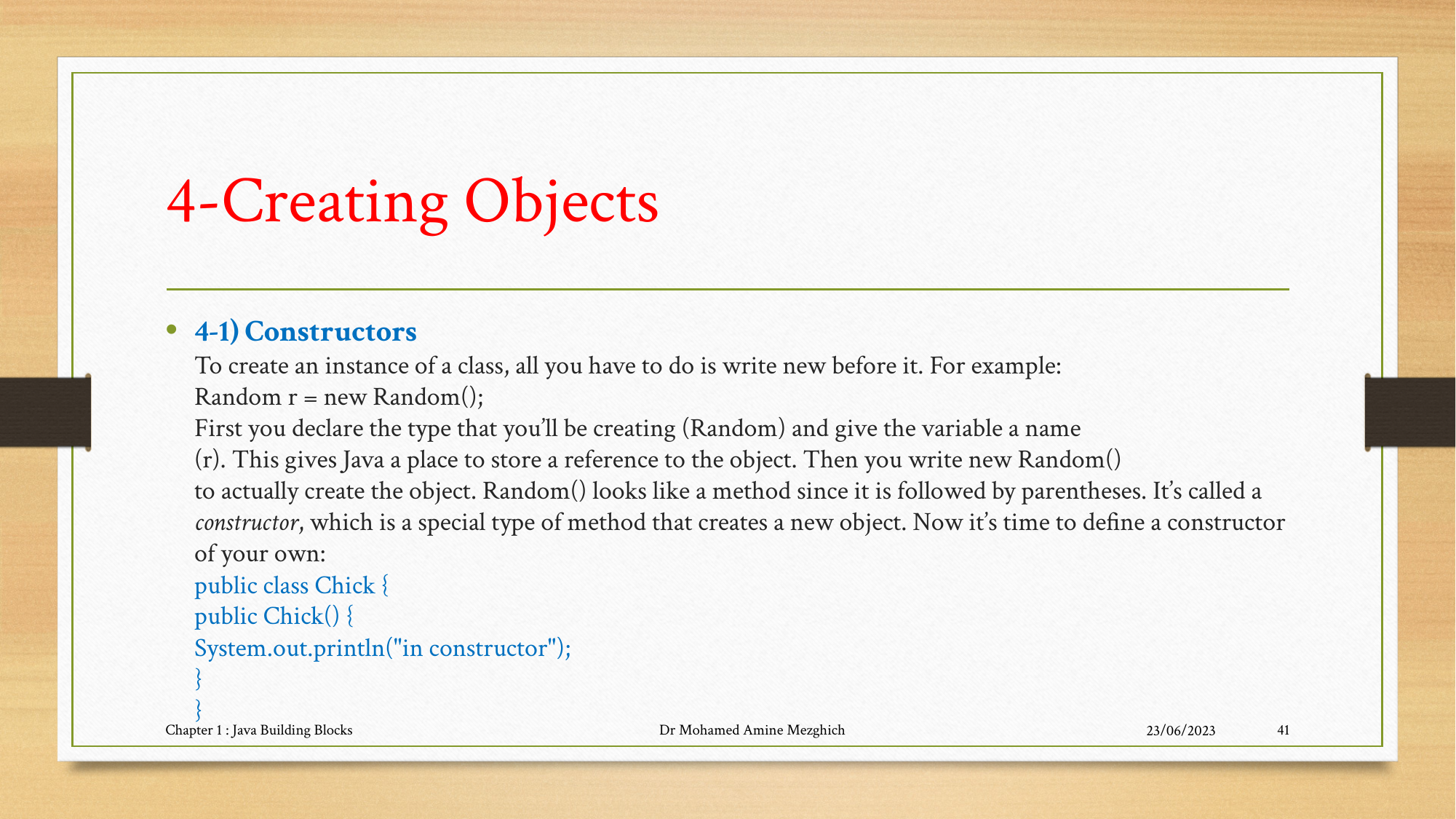

# 4-Creating Objects
4-1) Constructors
To create an instance of a class, all you have to do is write new before it. For example:
Random r = new Random();
First you declare the type that you’ll be creating (Random) and give the variable a name
(r). This gives Java a place to store a reference to the object. Then you write new Random()
to actually create the object. Random() looks like a method since it is followed by parentheses. It’s called a constructor, which is a special type of method that creates a new object. Now it’s time to define a constructor of your own:
public class Chick {
public Chick() {
System.out.println("in constructor");
}
}
Chapter 1 : Java Building Blocks                                                                                         Dr Mohamed Amine Mezghich
23/06/2023
41